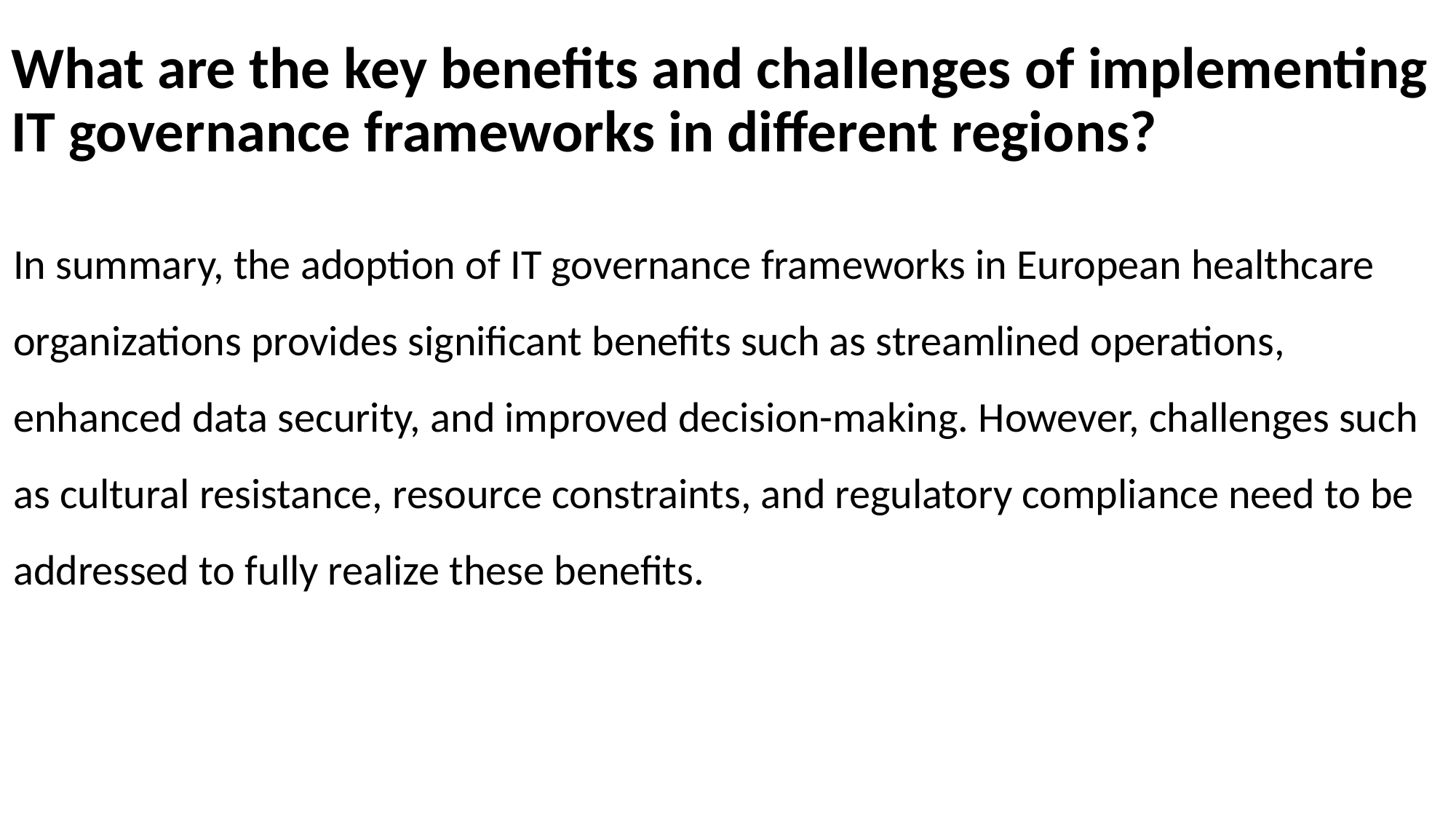

# What are the key benefits and challenges of implementing IT governance frameworks in different regions?
In summary, the adoption of IT governance frameworks in European healthcare organizations provides significant benefits such as streamlined operations, enhanced data security, and improved decision-making. However, challenges such as cultural resistance, resource constraints, and regulatory compliance need to be addressed to fully realize these benefits.